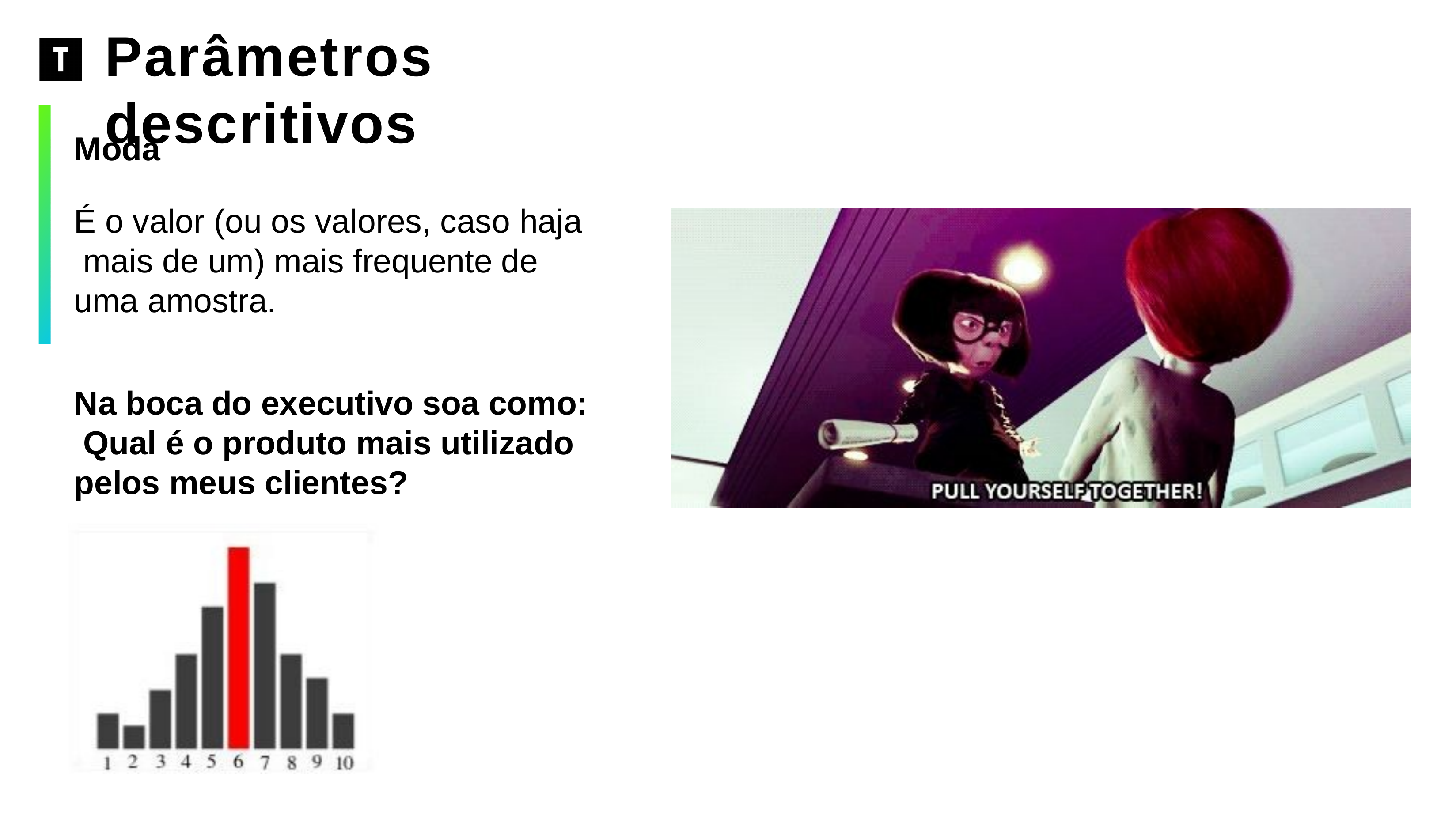

# Parâmetros descritivos

Moda
É o valor (ou os valores, caso haja  mais de um) mais frequente de  uma amostra.

Na boca do executivo soa como:  Qual é o produto mais utilizado  pelos meus clientes?